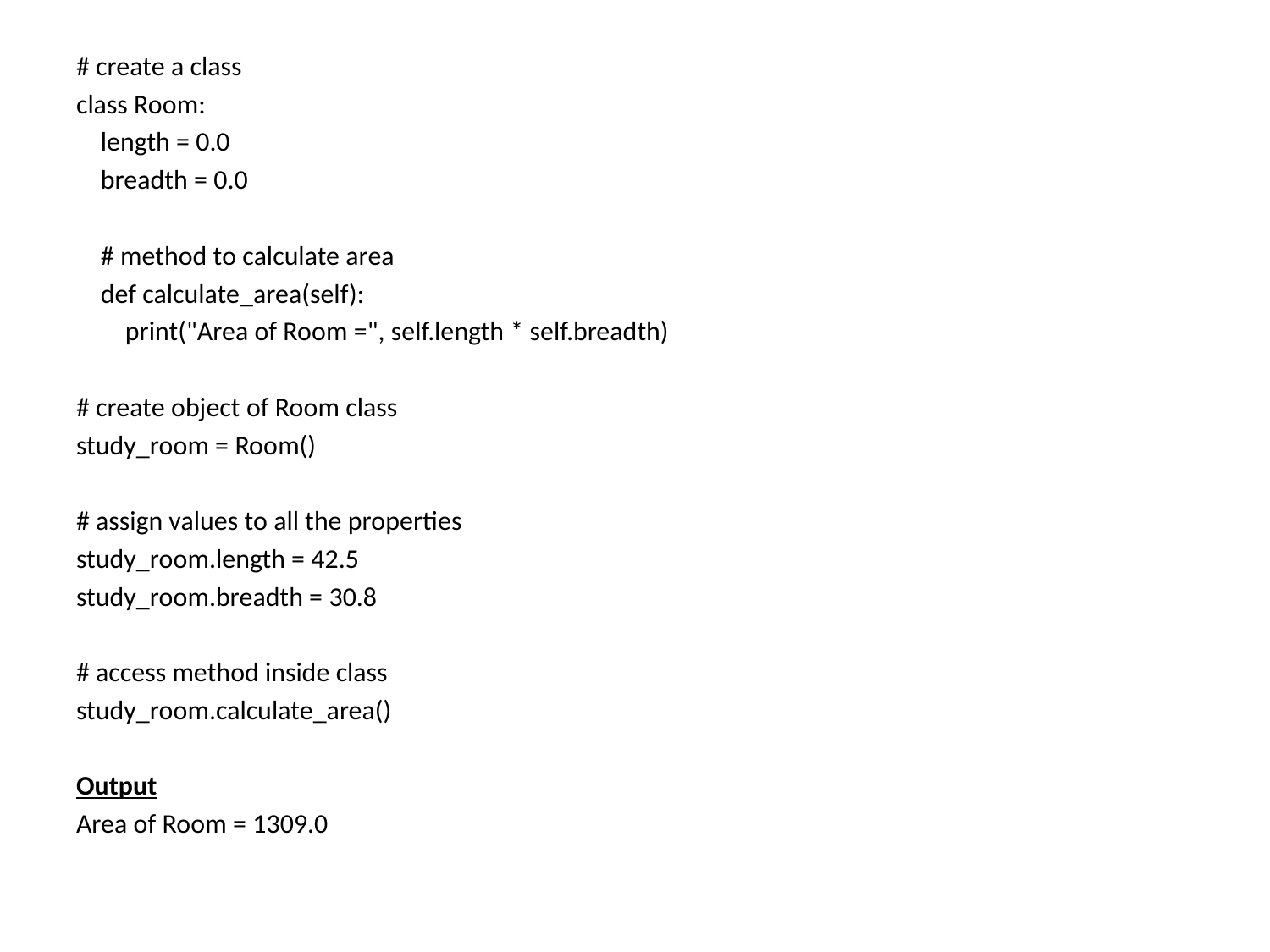

# create a class
class Room:
    length = 0.0
    breadth = 0.0

    # method to calculate area
    def calculate_area(self):
        print("Area of Room =", self.length * self.breadth)

# create object of Room class
study_room = Room()

# assign values to all the properties
study_room.length = 42.5
study_room.breadth = 30.8

# access method inside class
study_room.calculate_area()

Output
Area of Room = 1309.0